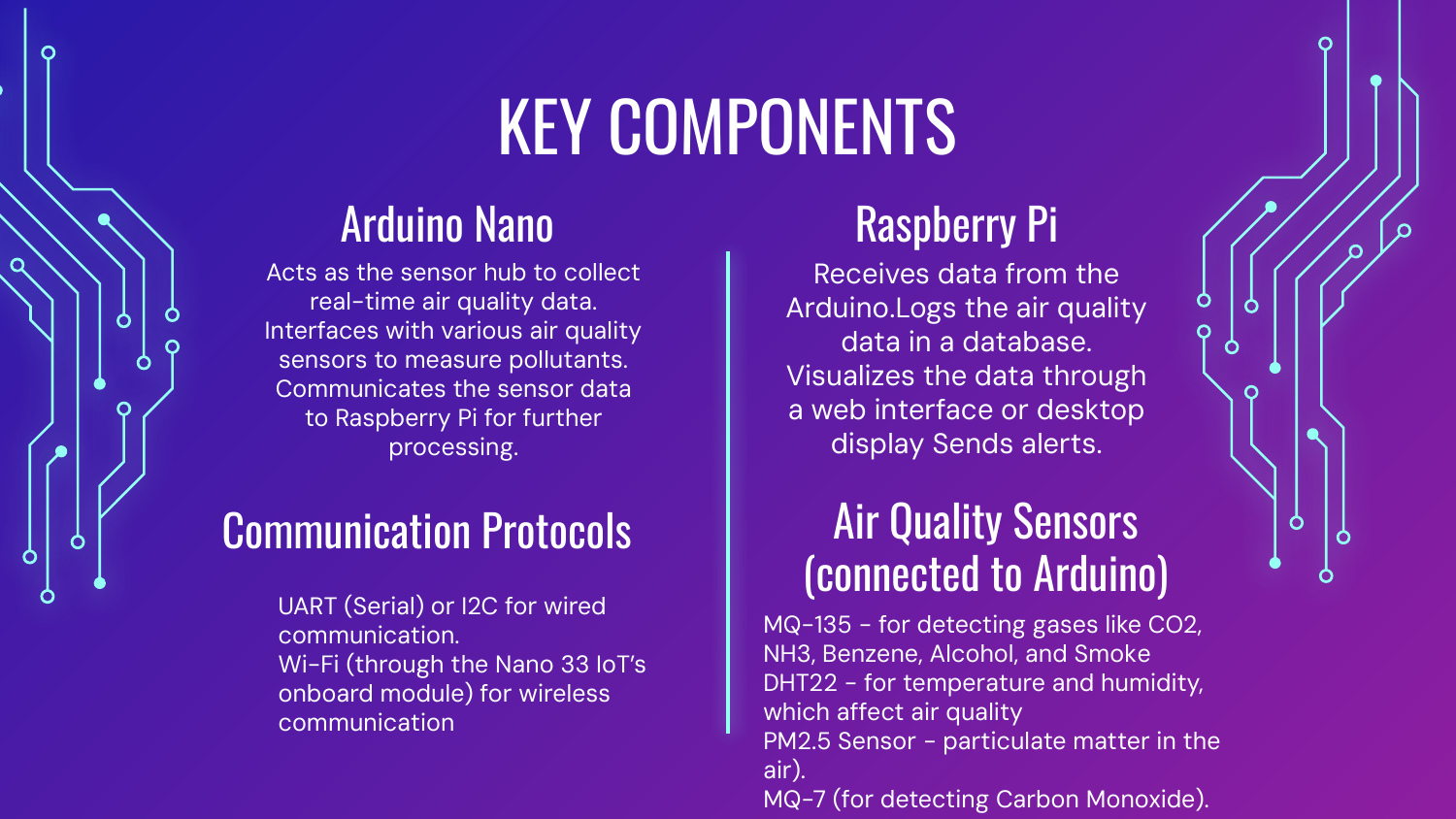

# KEY COMPONENTS
Arduino Nano
Raspberry Pi
Receives data from the Arduino.Logs the air quality data in a database. Visualizes the data through a web interface or desktop display Sends alerts.
Acts as the sensor hub to collect real-time air quality data.
Interfaces with various air quality sensors to measure pollutants.
Communicates the sensor data to Raspberry Pi for further processing.
Air Quality Sensors (connected to Arduino)
Communication Protocols
UART (Serial) or I2C for wired communication.
Wi-Fi (through the Nano 33 IoT’s onboard module) for wireless communication
MQ-135 - for detecting gases like CO2, NH3, Benzene, Alcohol, and Smoke
DHT22 - for temperature and humidity, which affect air quality
PM2.5 Sensor - particulate matter in the air).
MQ-7 (for detecting Carbon Monoxide).